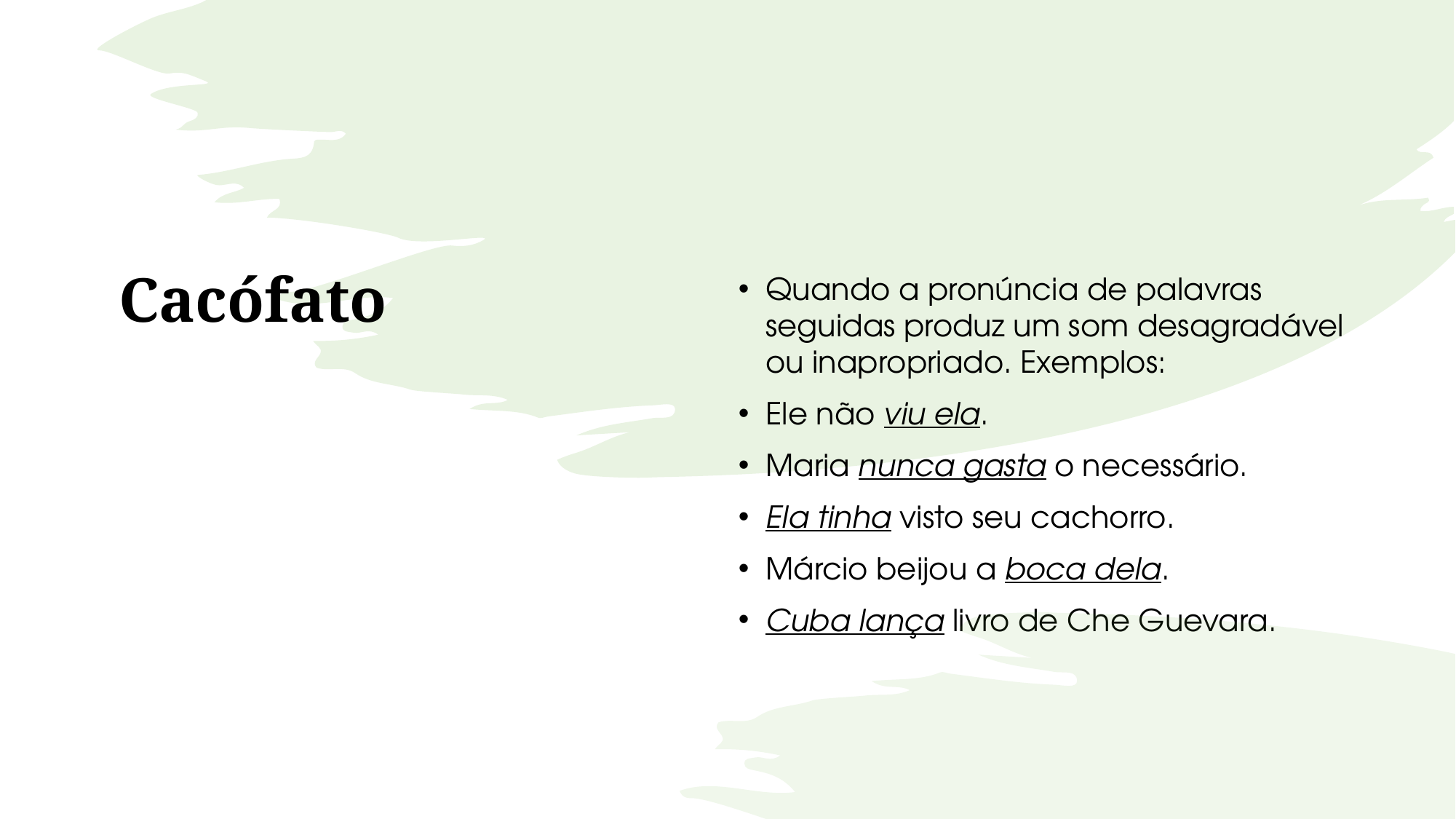

# Cacófato
Quando a pronúncia de palavras seguidas produz um som desagradável ou inapropriado. Exemplos:
Ele não viu ela.
Maria nunca gasta o necessário.
Ela tinha visto seu cachorro.
Márcio beijou a boca dela.
Cuba lança livro de Che Guevara.